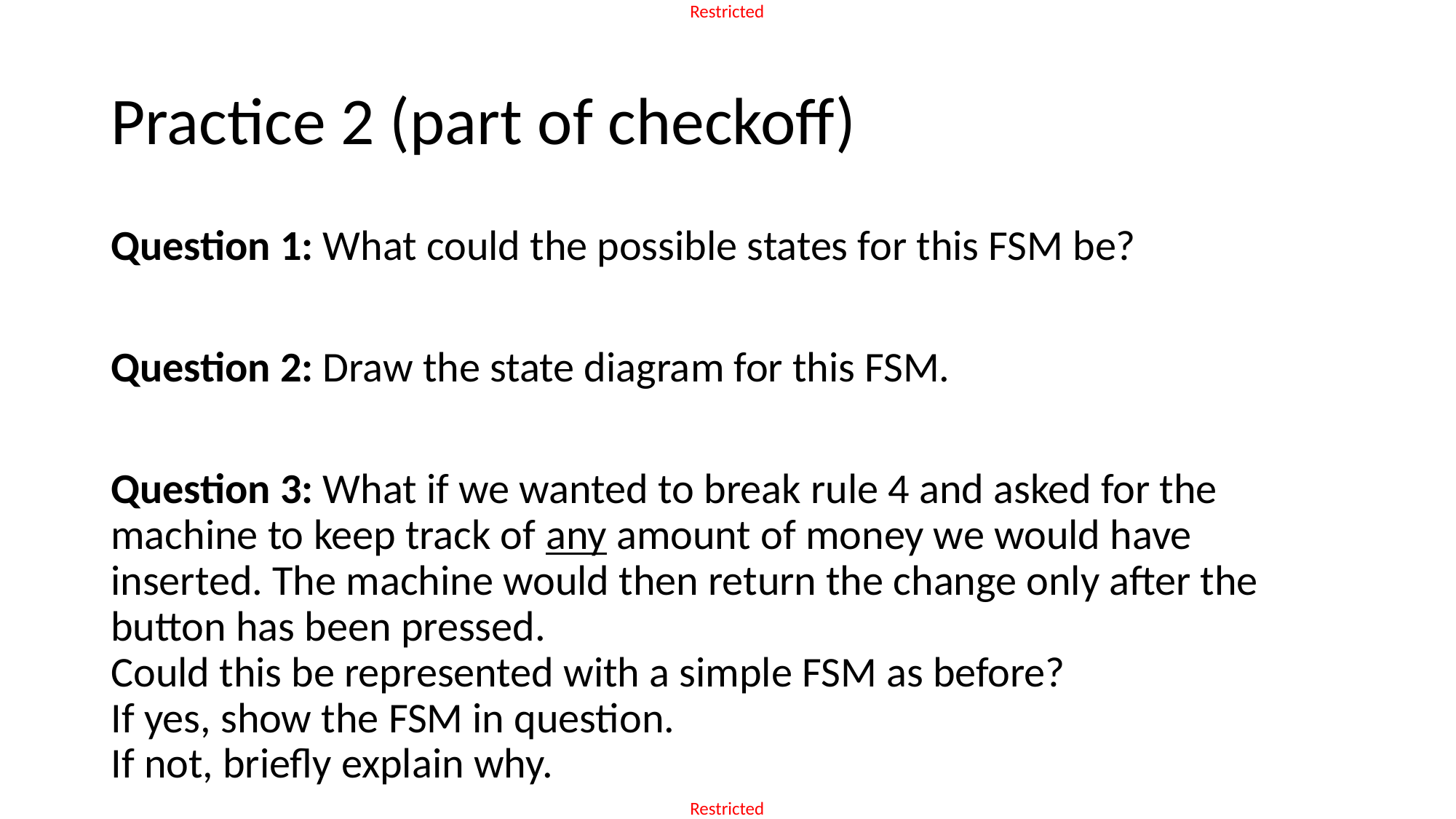

# Practice 2 (part of checkoff)
Question 1: What could the possible states for this FSM be?

Question 2: Draw the state diagram for this FSM.

Question 3: What if we wanted to break rule 4 and asked for the machine to keep track of any amount of money we would have inserted. The machine would then return the change only after the button has been pressed.
Could this be represented with a simple FSM as before?
If yes, show the FSM in question.
If not, briefly explain why.